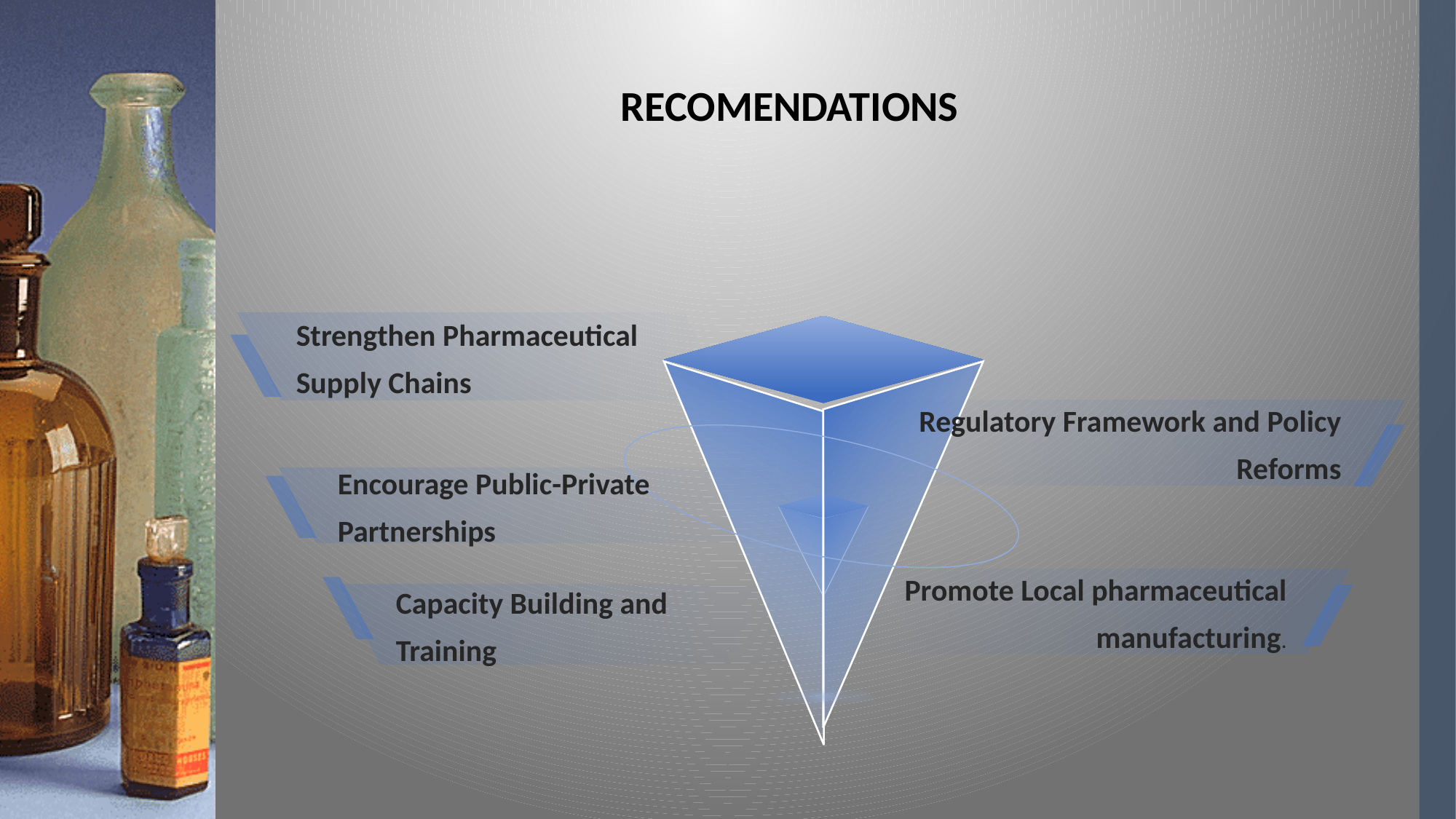

RECOMENDATIONS

Strengthen Pharmaceutical Supply Chains

Regulatory Framework and Policy Reforms

Encourage Public-Private Partnerships

Promote Local pharmaceutical manufacturing.

Capacity Building and Training